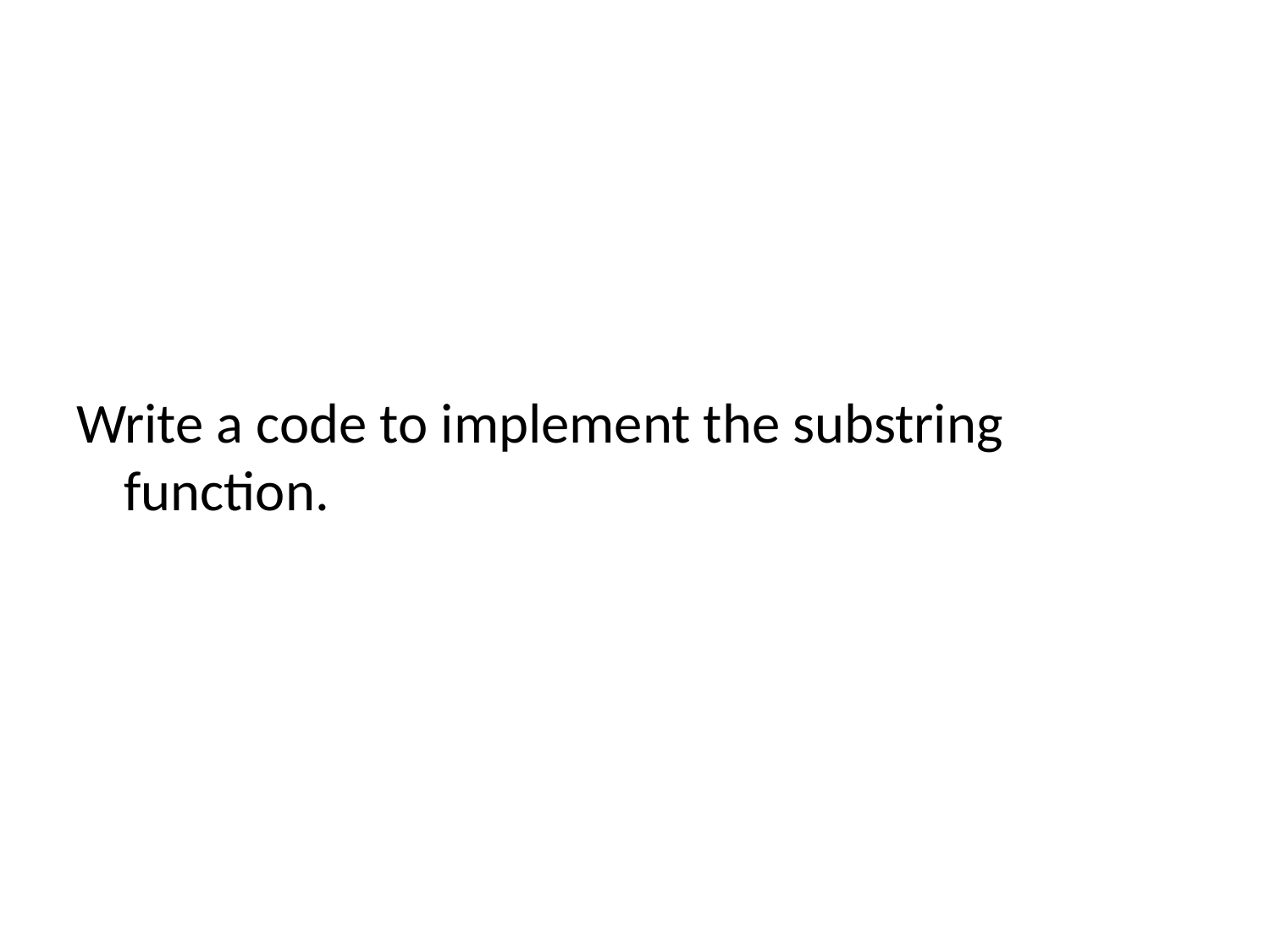

#

Write a code to implement the substring function.